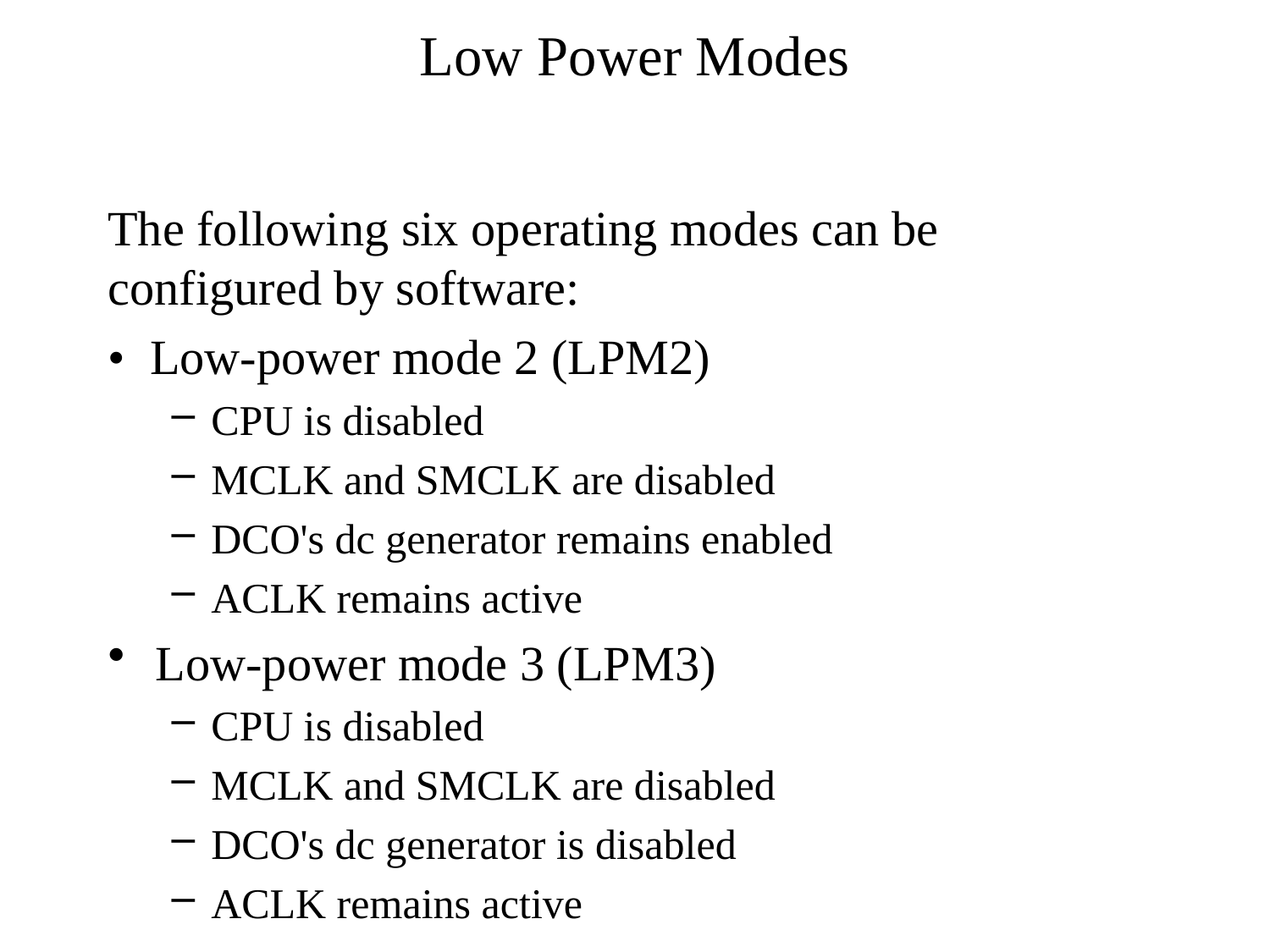

# Low Power Modes
The following six operating modes can be configured by software:
•  Low-power mode 2 (LPM2)
CPU is disabled
MCLK and SMCLK are disabled
DCO's dc generator remains enabled
ACLK remains active
Low-power mode 3 (LPM3)
CPU is disabled
MCLK and SMCLK are disabled
DCO's dc generator is disabled
ACLK remains active